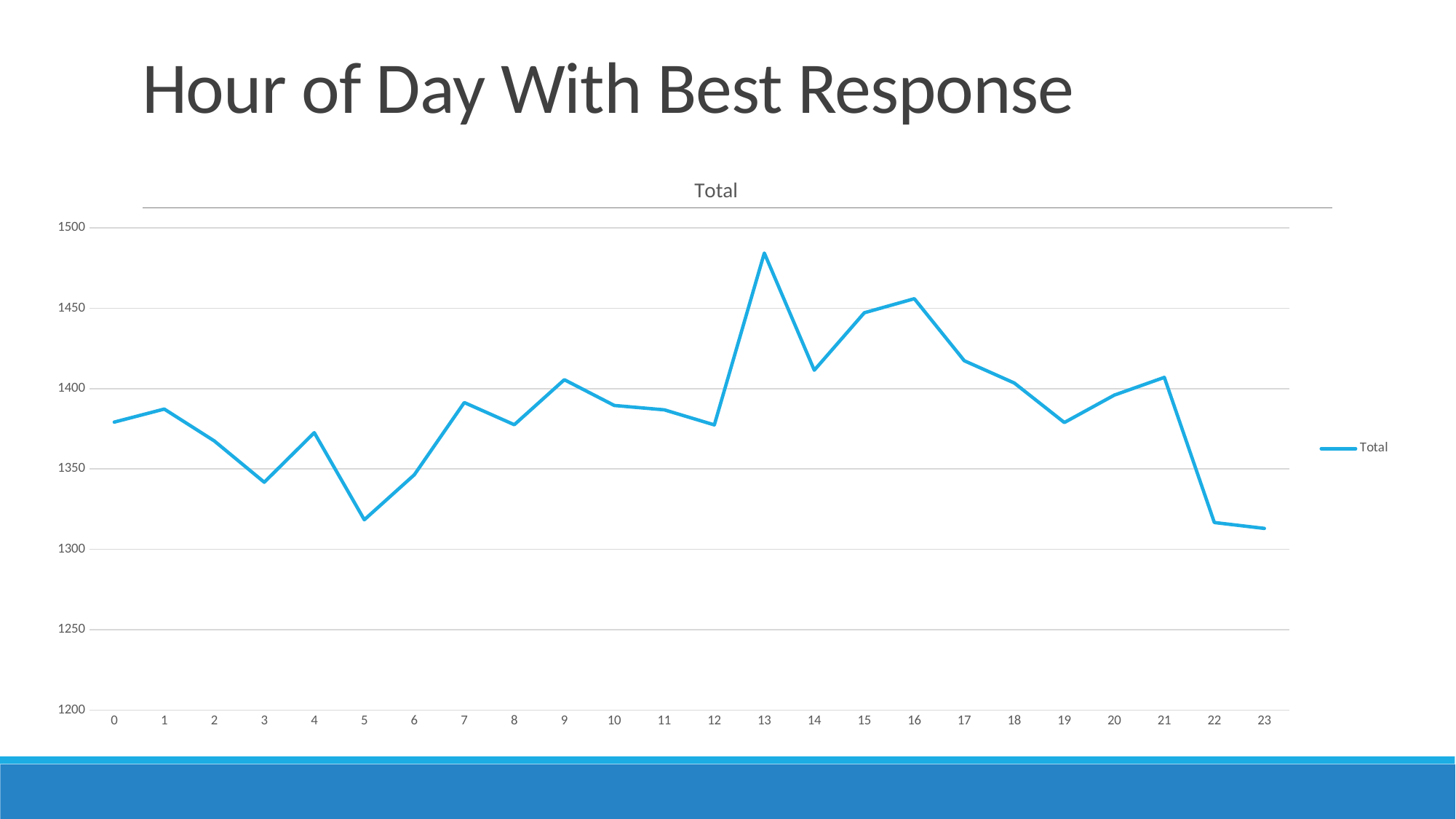

# Hour of Day With Best Response

### Chart:

| Category | Total |
|---|---|
| 0 | 1379.166921430755 |
| 1 | 1387.2923250126169 |
| 2 | 1367.4610266527407 |
| 3 | 1341.748742162706 |
| 4 | 1372.5973081683169 |
| 5 | 1318.383362352486 |
| 6 | 1346.402165506574 |
| 7 | 1391.356988166138 |
| 8 | 1377.5447625671343 |
| 9 | 1405.5522428460943 |
| 10 | 1389.5347506764592 |
| 11 | 1386.7990589324284 |
| 12 | 1377.4298177887586 |
| 13 | 1484.3413446912077 |
| 14 | 1411.465498857578 |
| 15 | 1447.1910370143776 |
| 16 | 1455.9332110652606 |
| 17 | 1417.3318536660033 |
| 18 | 1403.4932639314145 |
| 19 | 1378.9106623833563 |
| 20 | 1395.9874560195808 |
| 21 | 1406.9947972456007 |
| 22 | 1316.6623336901666 |
| 23 | 1313.0006114338123 |